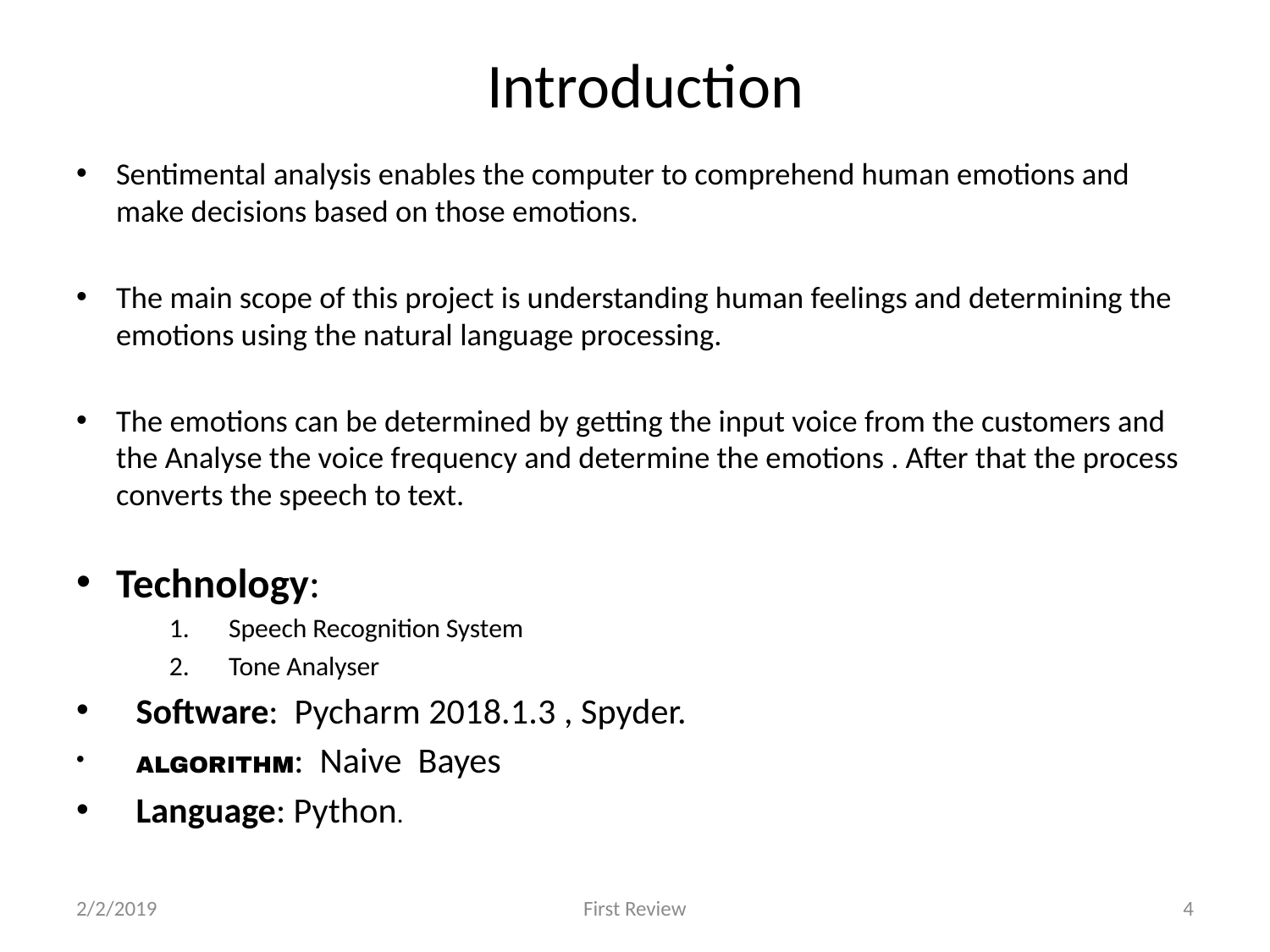

# Introduction
Sentimental analysis enables the computer to comprehend human emotions and make decisions based on those emotions.

The main scope of this project is understanding human feelings and determining the emotions using the natural language processing.

The emotions can be determined by getting the input voice from the customers and the Analyse the voice frequency and determine the emotions . After that the process converts the speech to text.

Technology:
Speech Recognition System
Tone Analyser
Software:  Pycharm 2018.1.3 , Spyder.
ALGORITHM:  Naive  Bayes
Language: Python.

2/2/2019
First Review
4